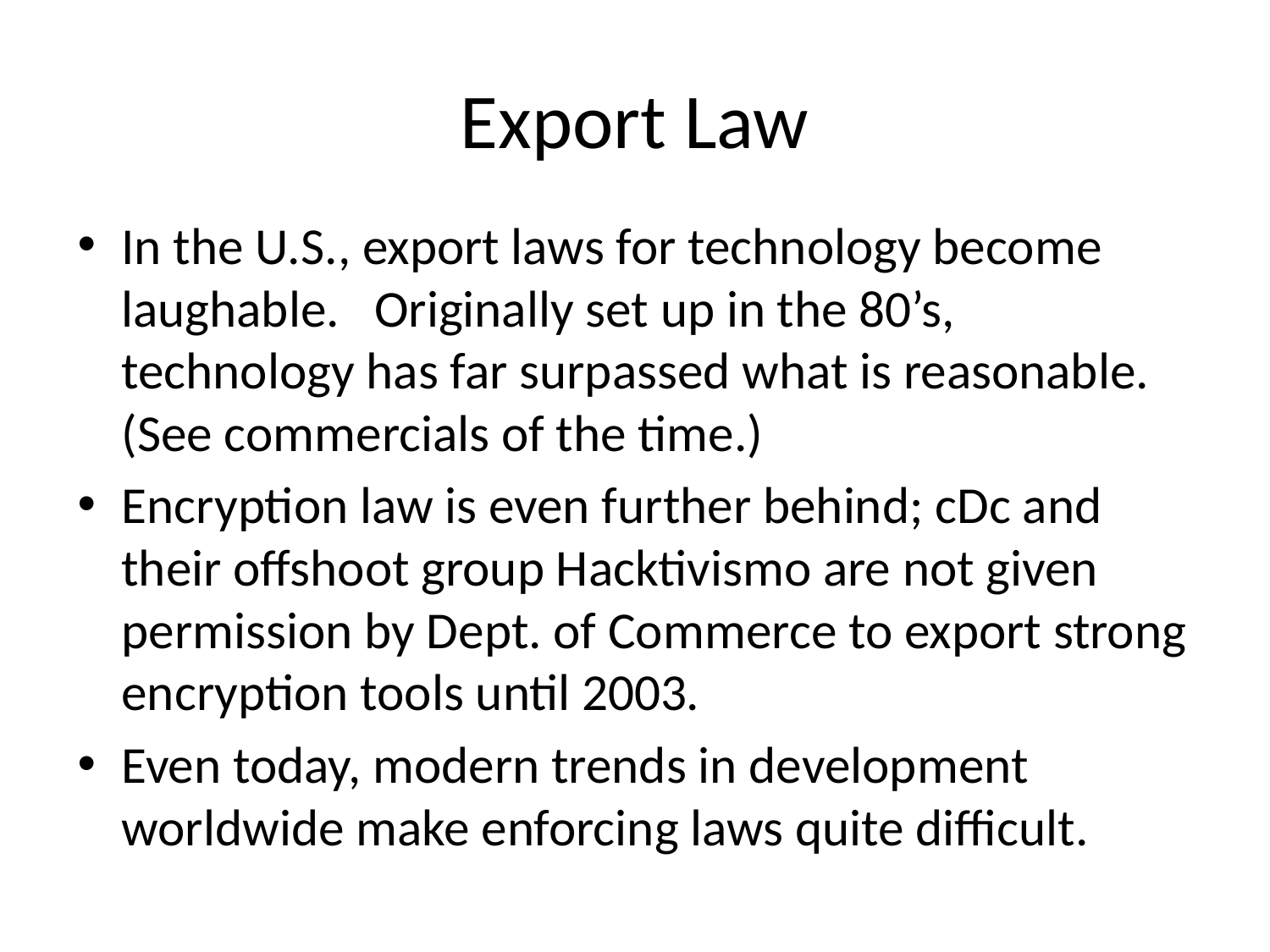

# Export Law
In the U.S., export laws for technology become laughable.   Originally set up in the 80’s, technology has far surpassed what is reasonable. (See commercials of the time.)
Encryption law is even further behind; cDc and their offshoot group Hacktivismo are not given permission by Dept. of Commerce to export strong encryption tools until 2003.
Even today, modern trends in development worldwide make enforcing laws quite difficult.